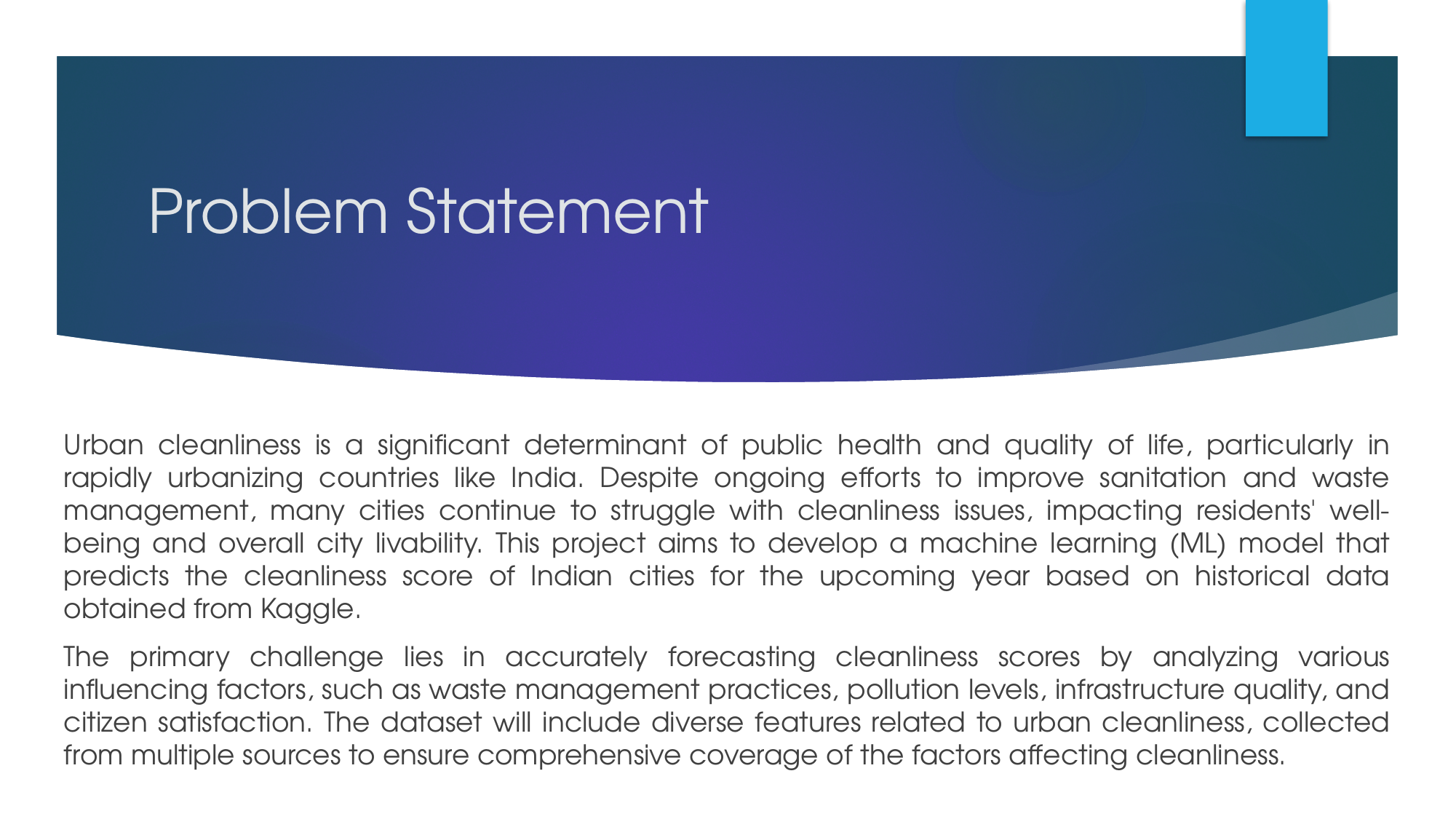

# Problem Statement
Urban cleanliness is a significant determinant of public health and quality of life, particularly in rapidly urbanizing countries like India. Despite ongoing efforts to improve sanitation and waste management, many cities continue to struggle with cleanliness issues, impacting residents' well-being and overall city livability. This project aims to develop a machine learning (ML) model that predicts the cleanliness score of Indian cities for the upcoming year based on historical data obtained from Kaggle.
The primary challenge lies in accurately forecasting cleanliness scores by analyzing various influencing factors, such as waste management practices, pollution levels, infrastructure quality, and citizen satisfaction. The dataset will include diverse features related to urban cleanliness, collected from multiple sources to ensure comprehensive coverage of the factors affecting cleanliness.